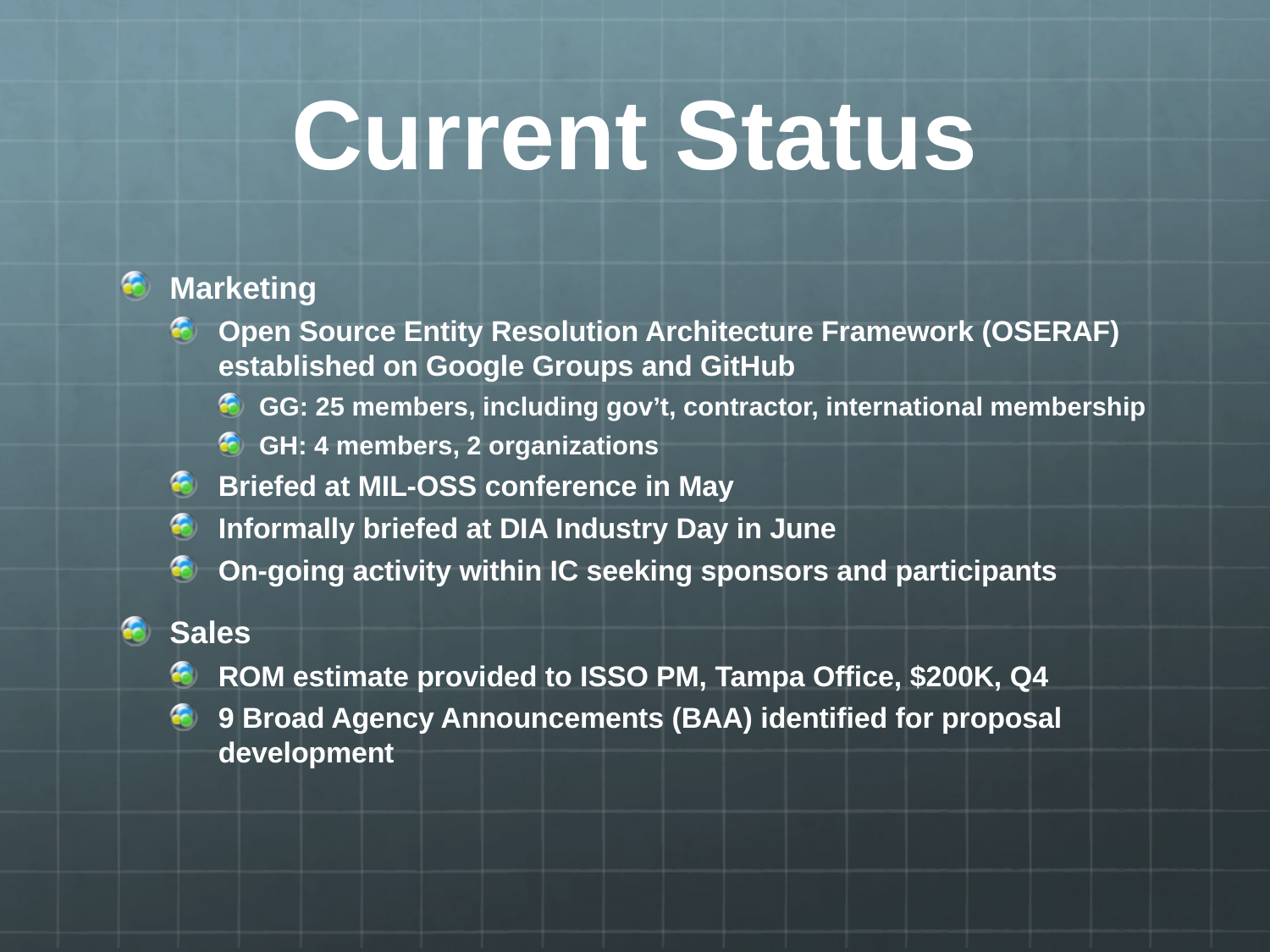

# Current Status
Marketing
Open Source Entity Resolution Architecture Framework (OSERAF) established on Google Groups and GitHub
GG: 25 members, including gov’t, contractor, international membership
GH: 4 members, 2 organizations
Briefed at MIL-OSS conference in May
Informally briefed at DIA Industry Day in June
On-going activity within IC seeking sponsors and participants
Sales
ROM estimate provided to ISSO PM, Tampa Office, $200K, Q4
9 Broad Agency Announcements (BAA) identified for proposal development